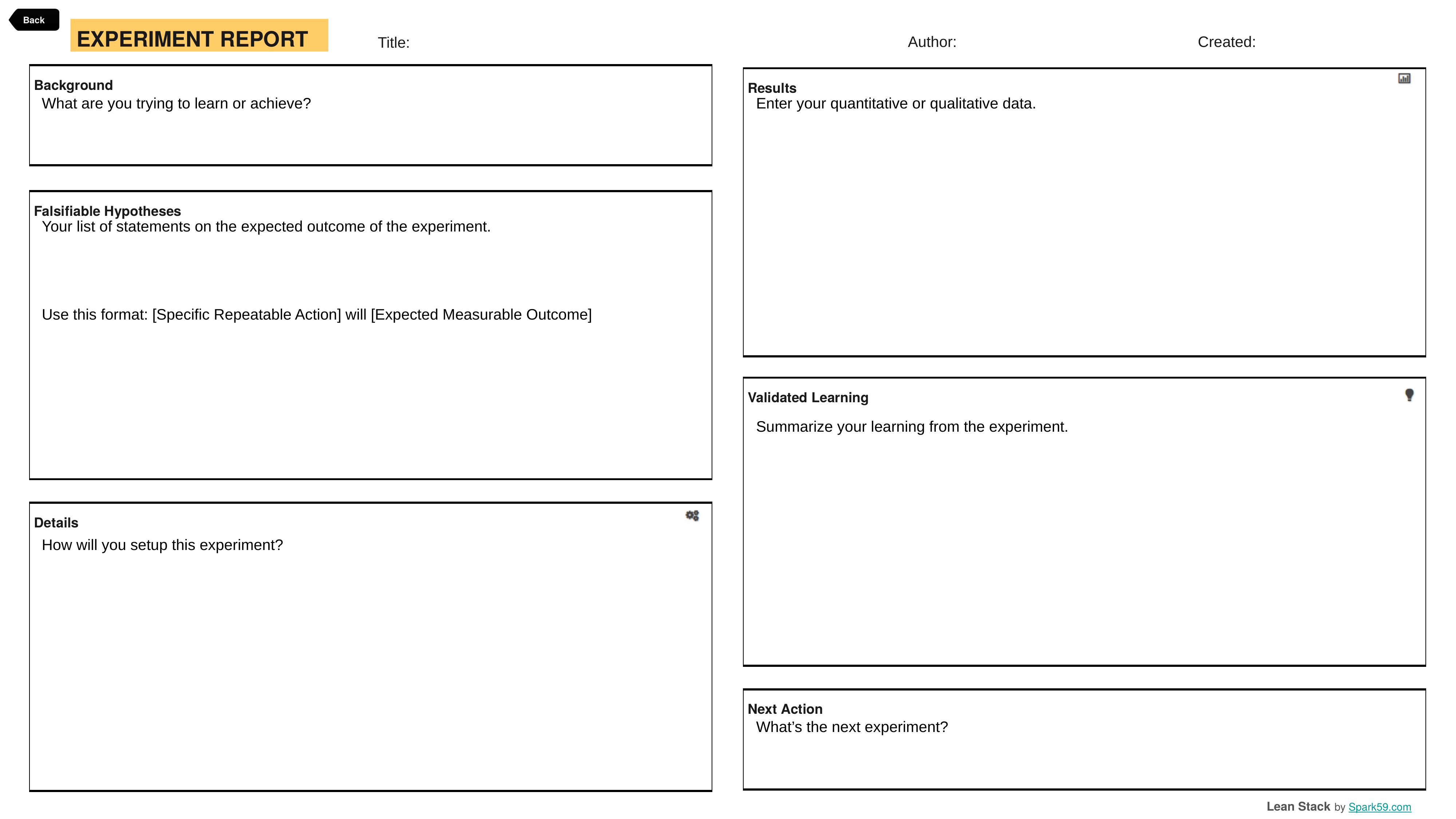

What are you trying to learn or achieve?
Enter your quantitative or qualitative data.
Your list of statements on the expected outcome of the experiment.

Use this format:  [Specific Repeatable Action] will [Expected Measurable Outcome]

Summarize your learning from the experiment.
How will you setup this experiment?
What’s the next experiment?